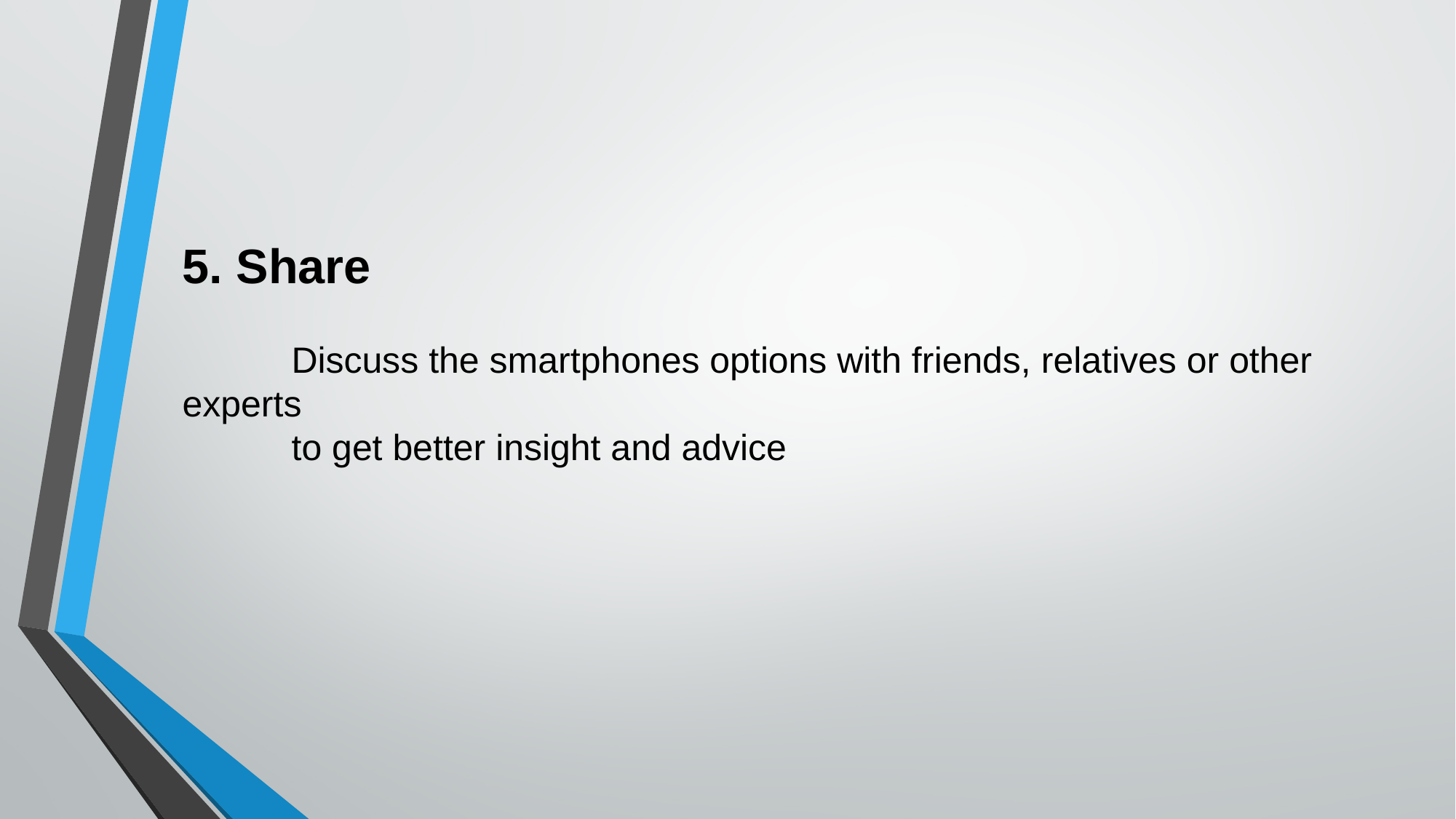

5. Share
	Discuss the smartphones options with friends, relatives or other experts
	to get better insight and advice